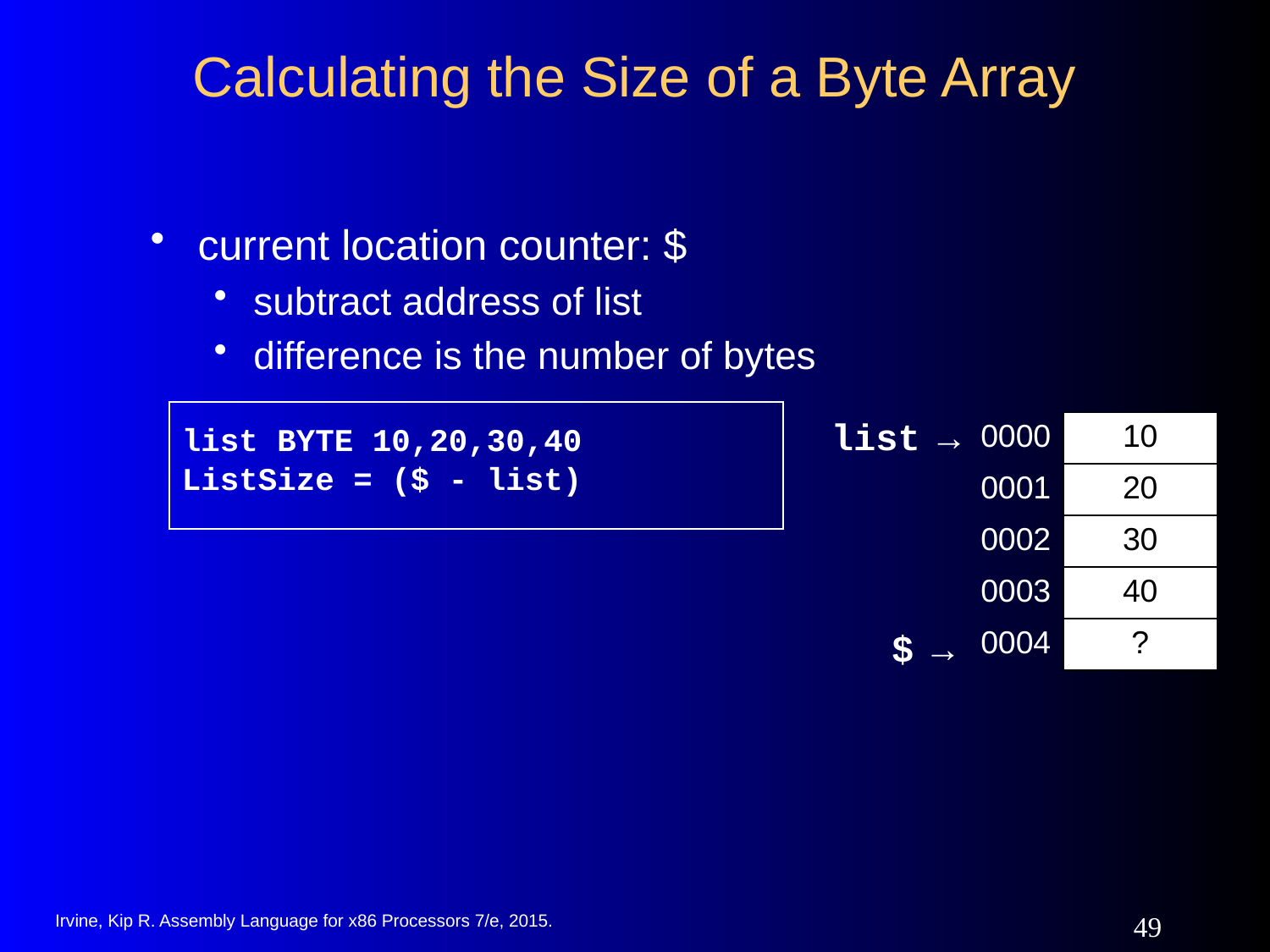

# Calculating the Size of a Byte Array
current location counter: $
subtract address of list
difference is the number of bytes
list BYTE 10,20,30,40
ListSize = ($ - list)
list →
| 0000 | 10 |
| --- | --- |
| 0001 | 20 |
| 0002 | 30 |
| 0003 | 40 |
| 0004 | ? |
$ →
Irvine, Kip R. Assembly Language for x86 Processors 7/e, 2015.
49